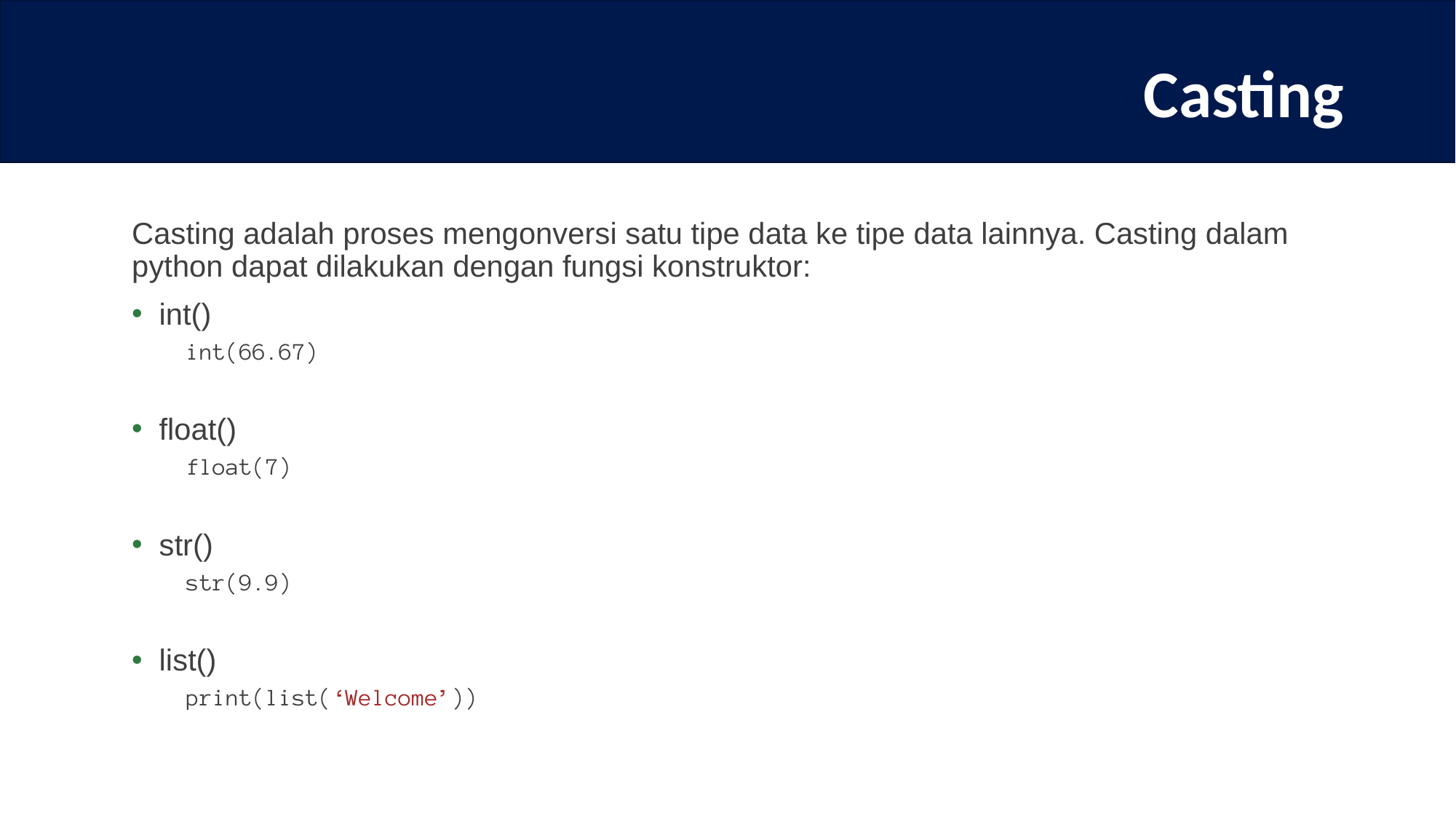

# Casting
Casting adalah proses mengonversi satu tipe data ke tipe data lainnya. Casting dalam python dapat dilakukan dengan fungsi konstruktor:
int()
int(66.67)

float()
float(7)

str()
str(9.9)

list()
print(list(‘Welcome’))